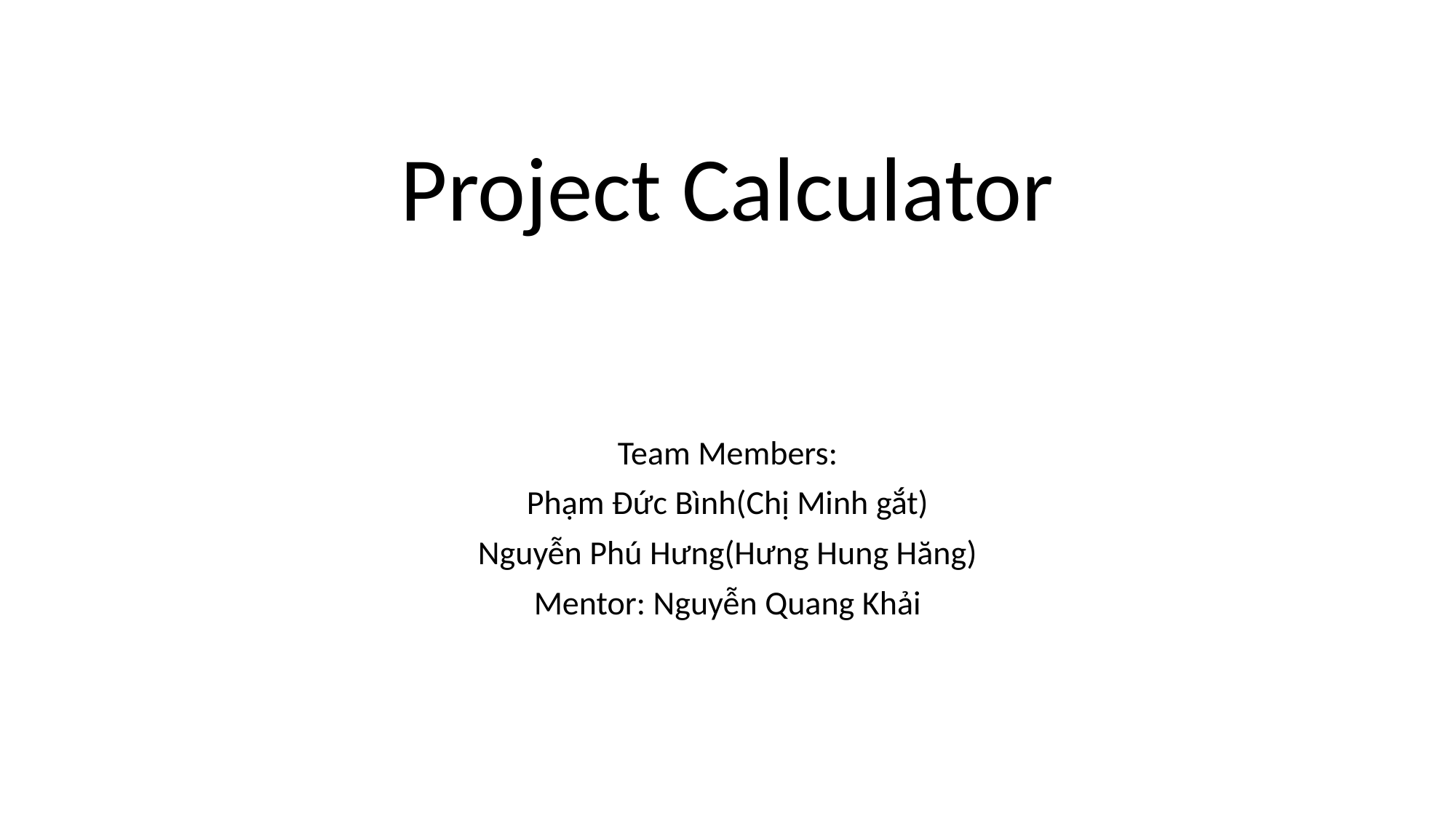

# Project Calculator
Team Members:
Phạm Đức Bình(Chị Minh gắt)
Nguyễn Phú Hưng(Hưng Hung Hăng)
Mentor: Nguyễn Quang Khải